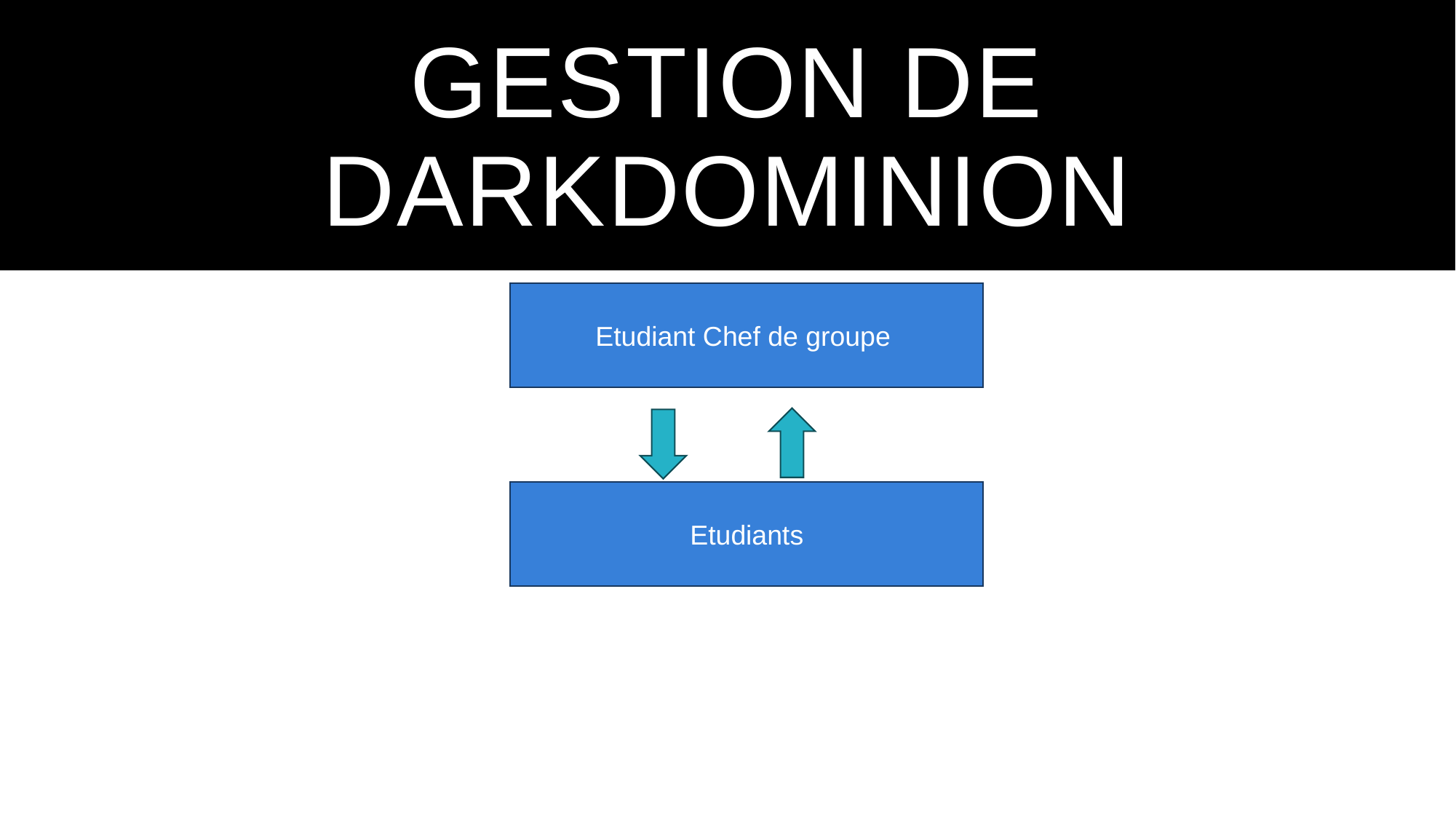

# Gestion De DARKDOMINION
Etudiant Chef de groupe

Etudiants